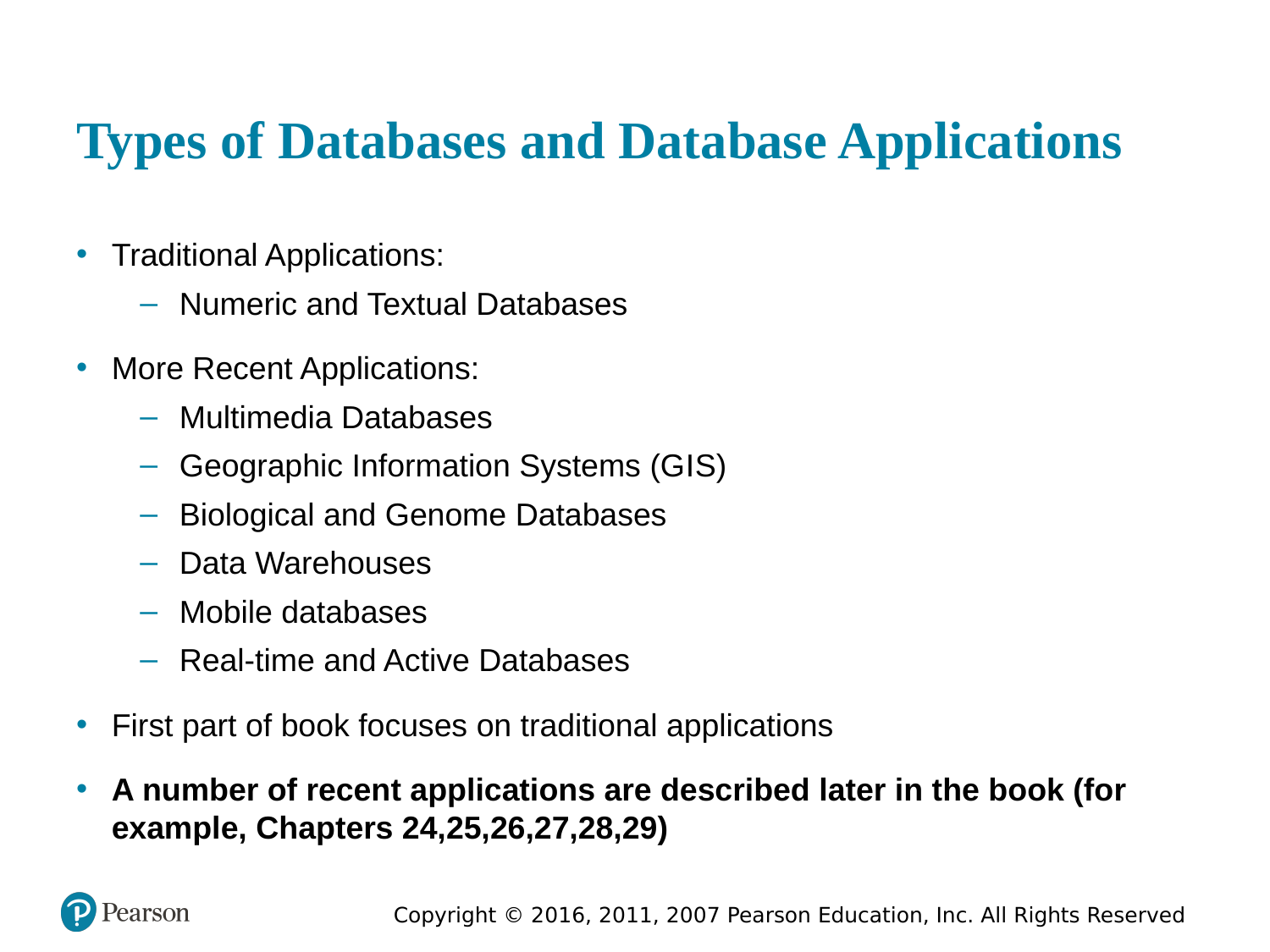

# Types of Databases and Database Applications
Traditional Applications:
Numeric and Textual Databases
More Recent Applications:
Multimedia Databases
Geographic Information Systems (G I S)
Biological and Genome Databases
Data Warehouses
Mobile databases
Real-time and Active Databases
First part of book focuses on traditional applications
A number of recent applications are described later in the book (for example, Chapters 24,25,26,27,28,29)